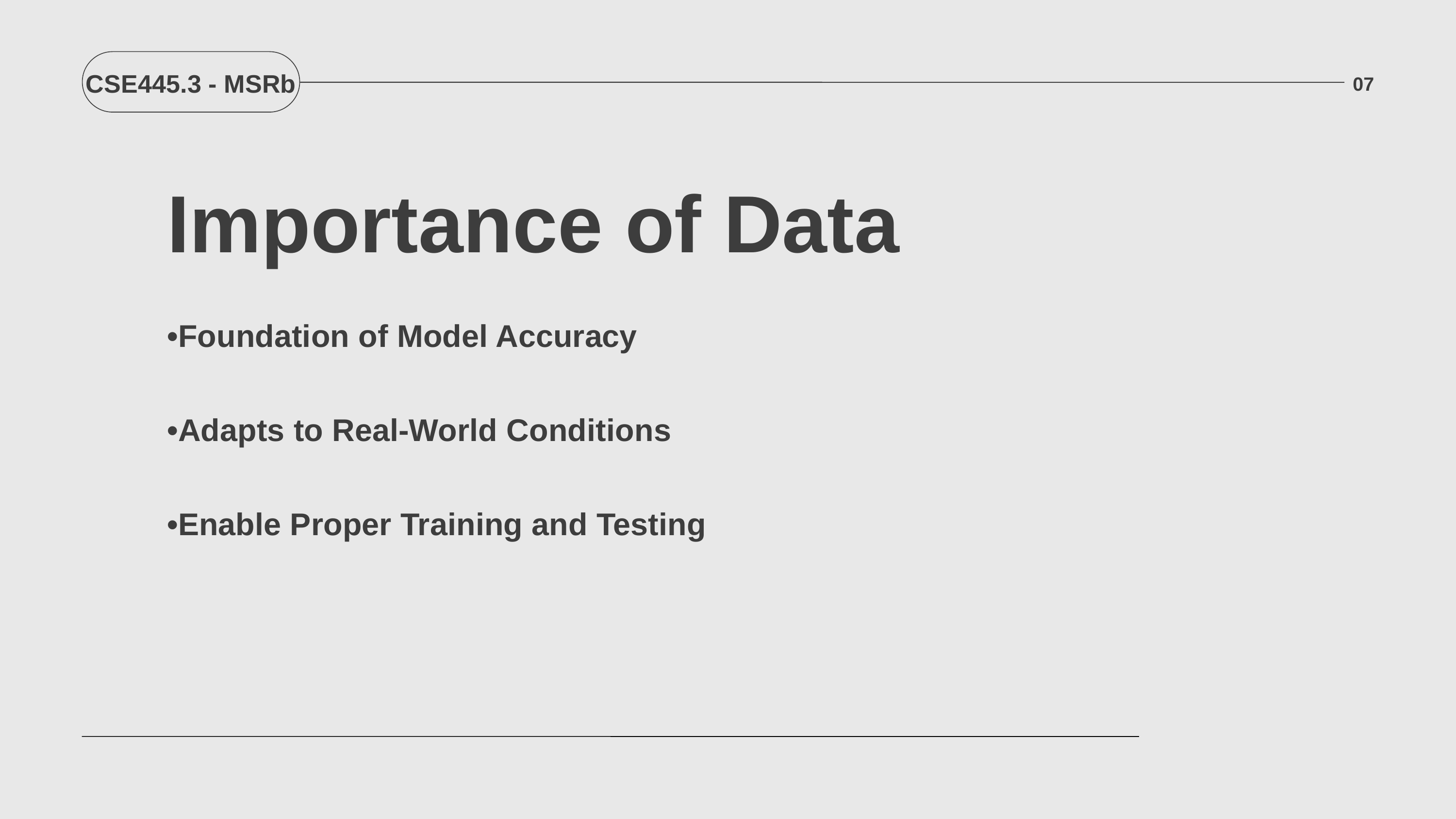

CSE445.3 - MSRb
07

Importance of Data
•Foundation of Model Accuracy

•Adapts to Real-World Conditions

•Enable Proper Training and Testing